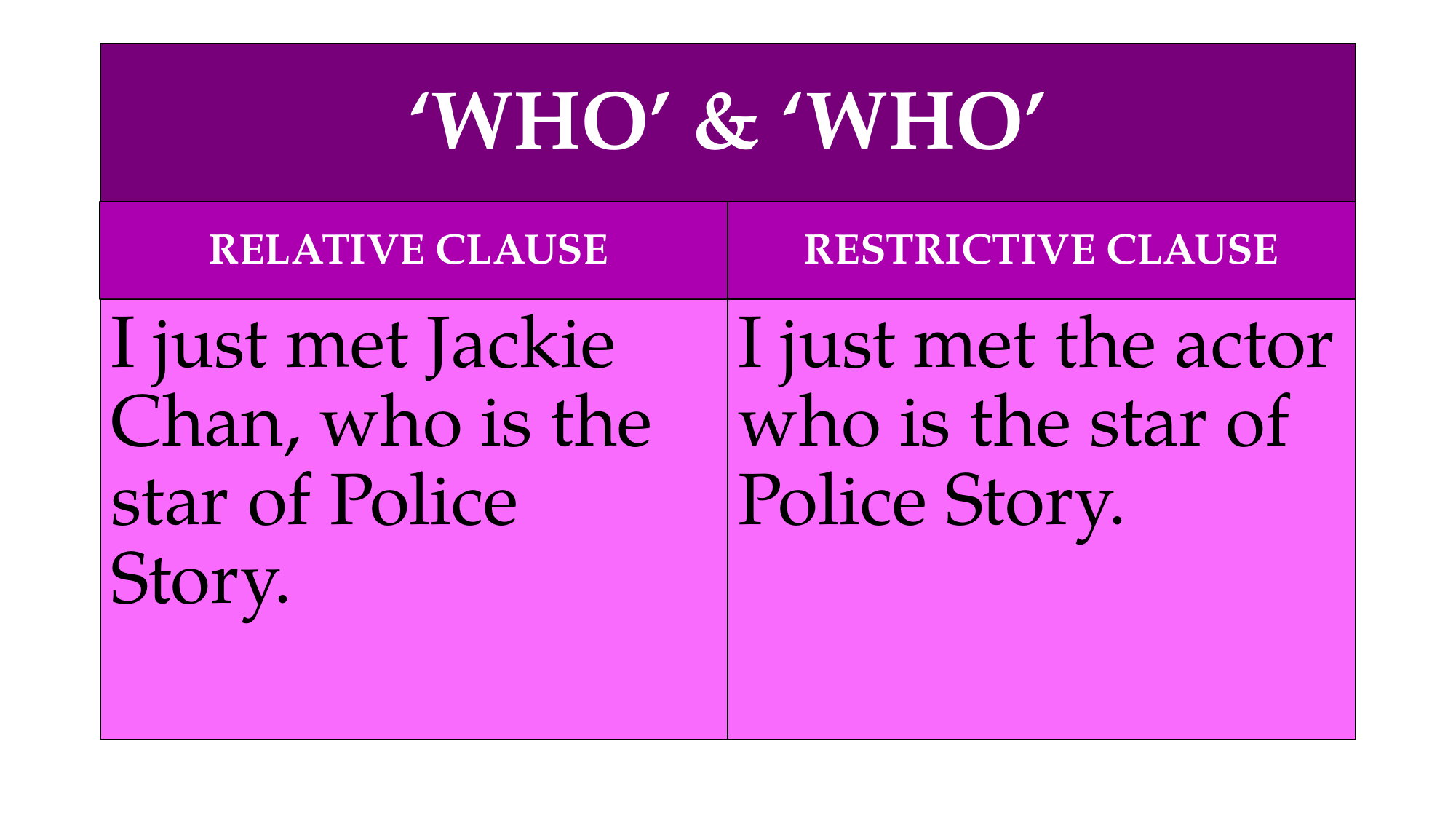

# ‘WHO’ & ‘WHO’
RELATIVE CLAUSE
RESTRICTIVE CLAUSE
I just met Jackie Chan, who is the star of Police Story.
I just met the actor who is the star of Police Story.